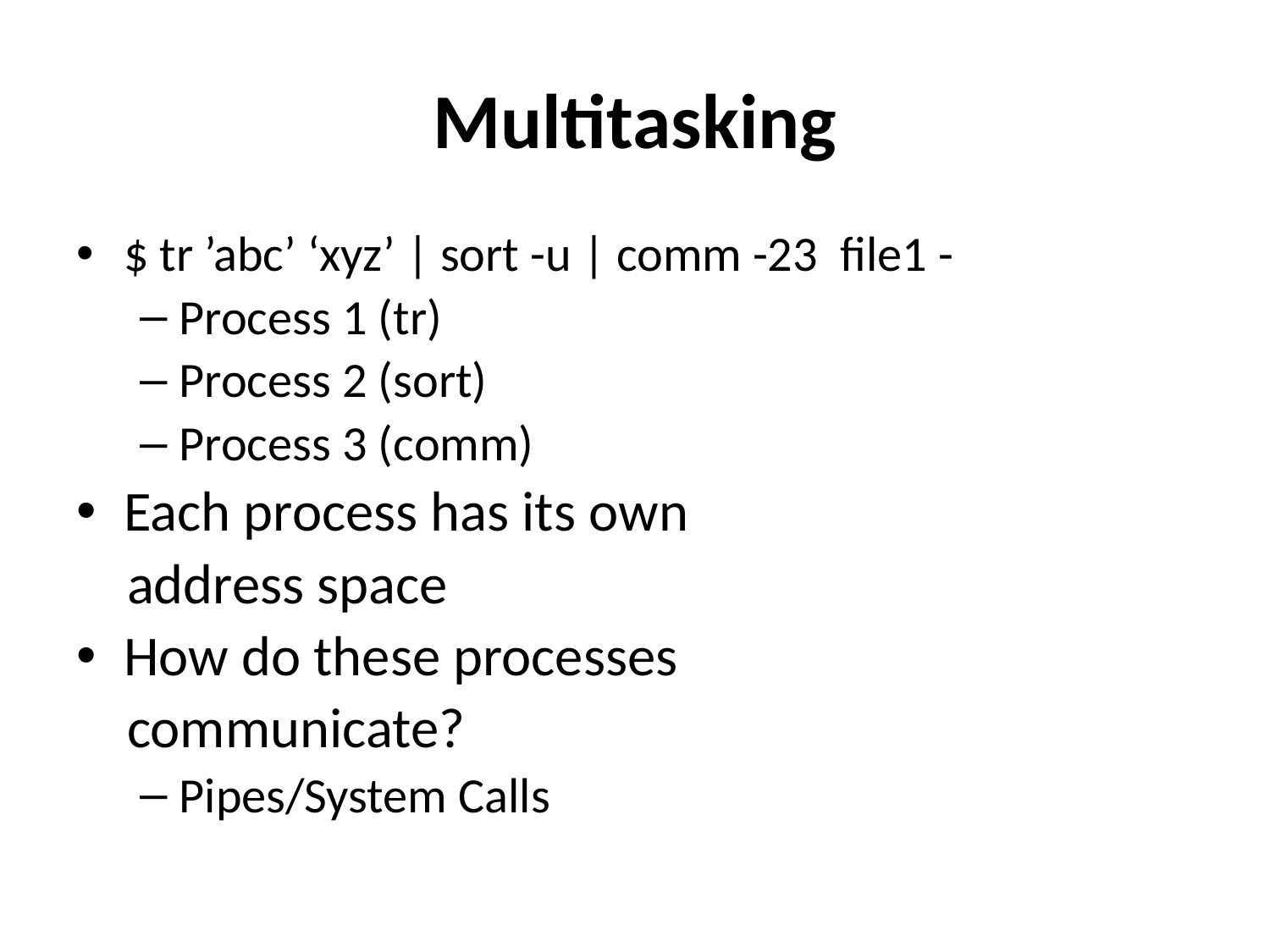

# Multitasking
$ tr ’abc’ ‘xyz’ | sort -u | comm -23  file1 -
Process 1 (tr)
Process 2 (sort)
Process 3 (comm)
Each process has its own
    address space
How do these processes
    communicate?
Pipes/System Calls